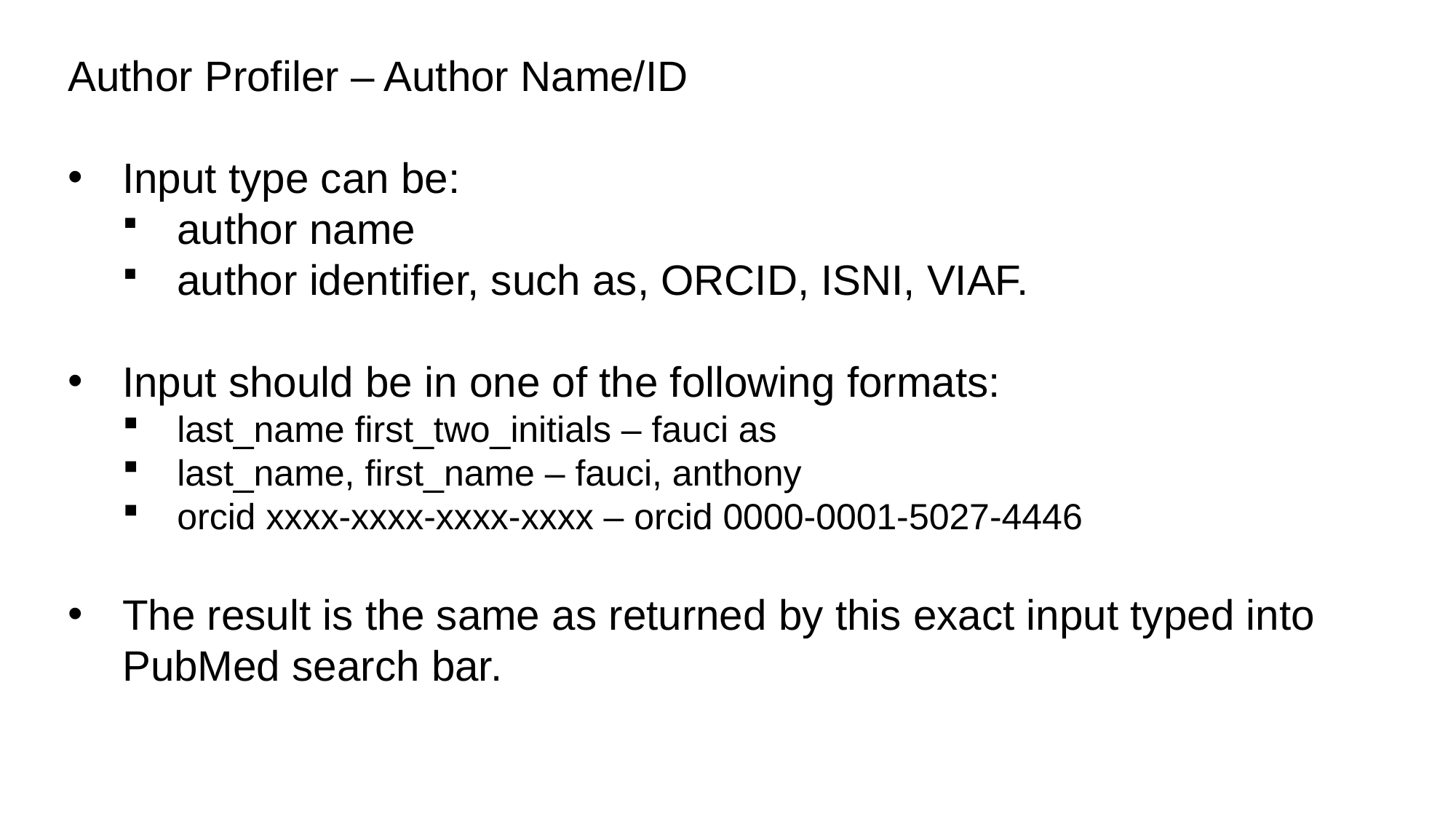

Author Profiler – Author Name/ID

Input type can be:
author name
author identifier, such as, ORCID, ISNI, VIAF.

Input should be in one of the following formats:
last_name first_two_initials – fauci as
last_name, first_name – fauci, anthony
orcid xxxx-xxxx-xxxx-xxxx – orcid 0000-0001-5027-4446

The result is the same as returned by this exact input typed into PubMed search bar.